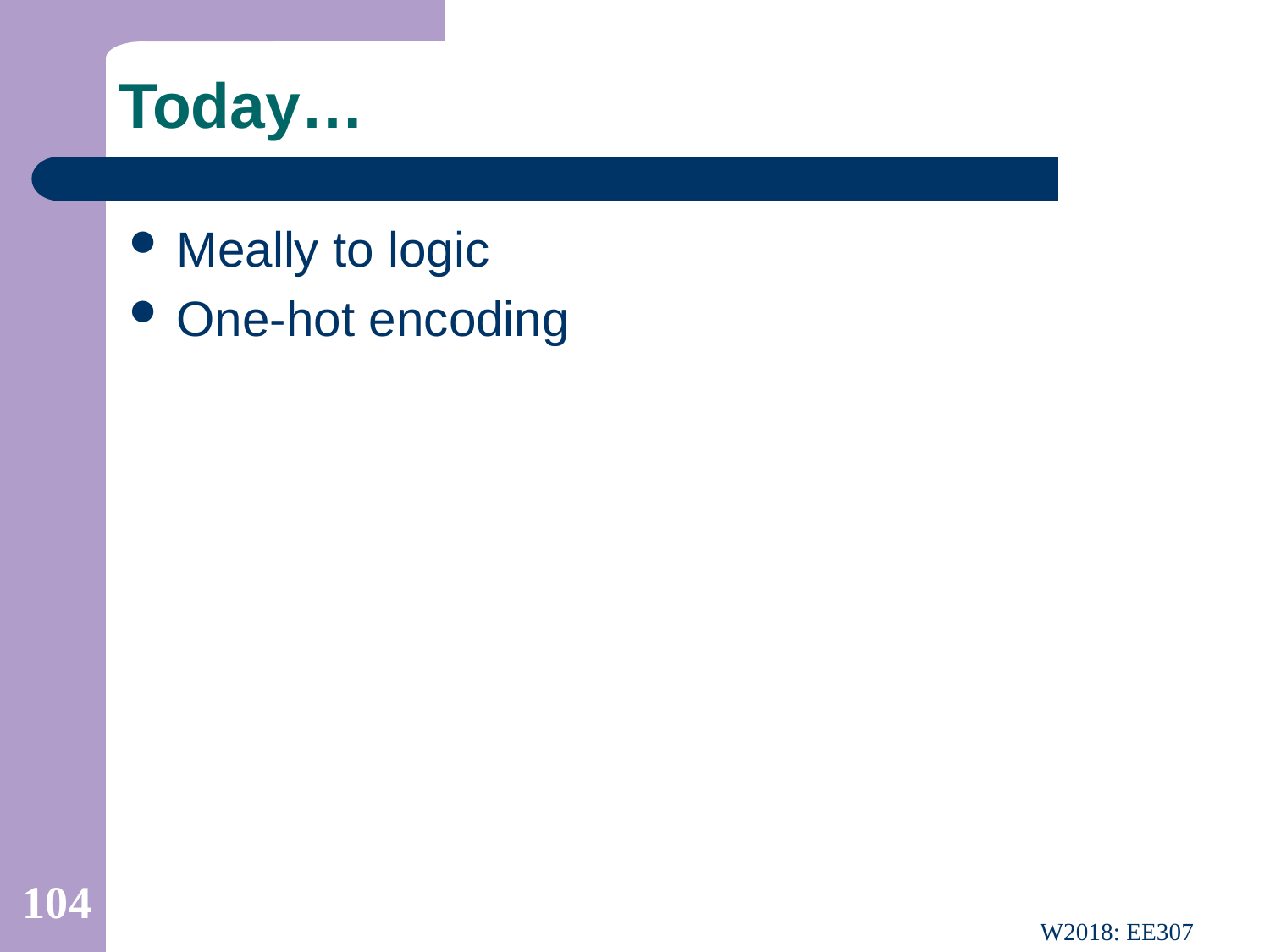

# Today…
Meally to logic
One-hot encoding
104
W2018: EE307